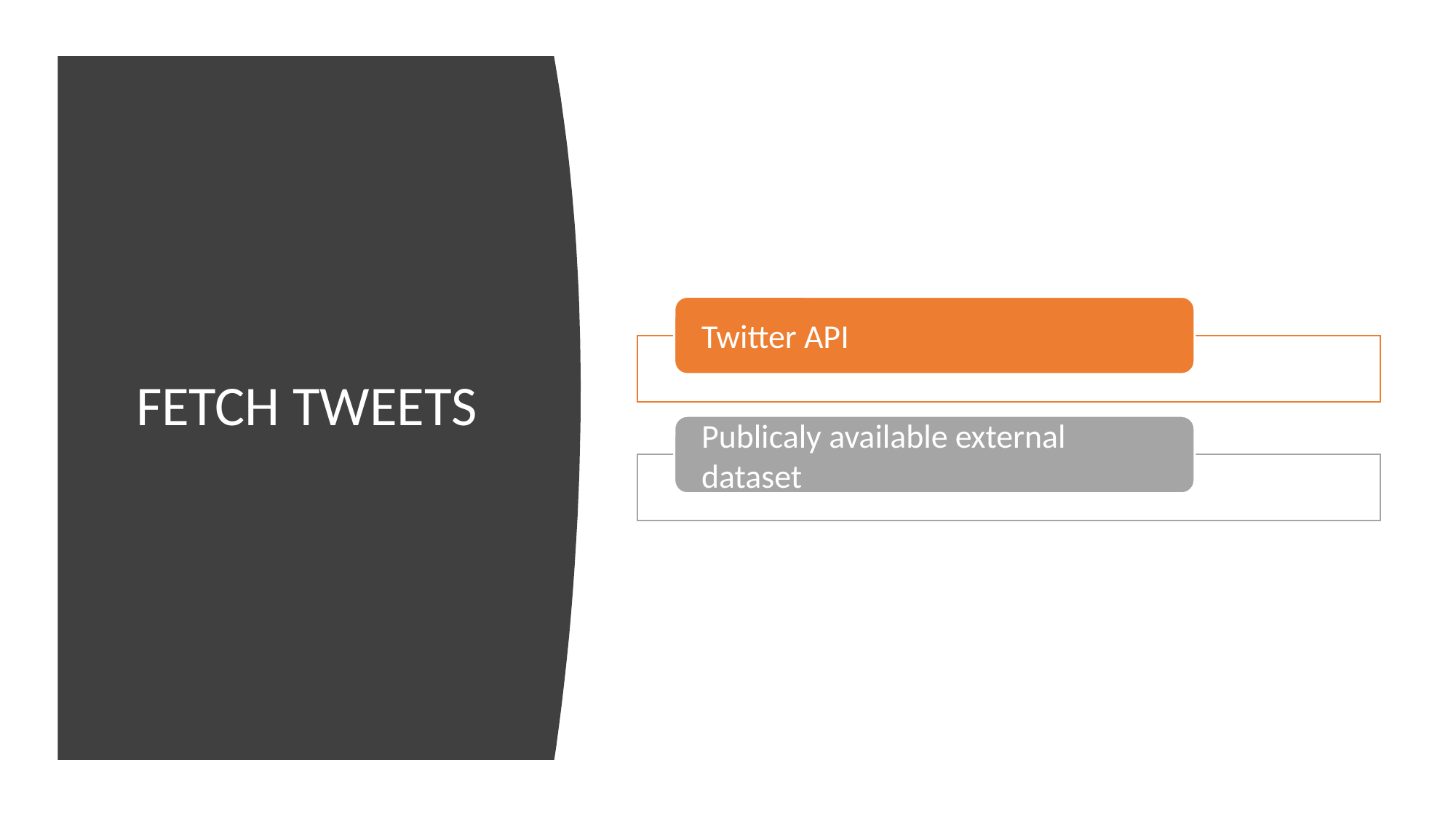

# FETCH TWEETS
Twitter API
Publicaly available external dataset